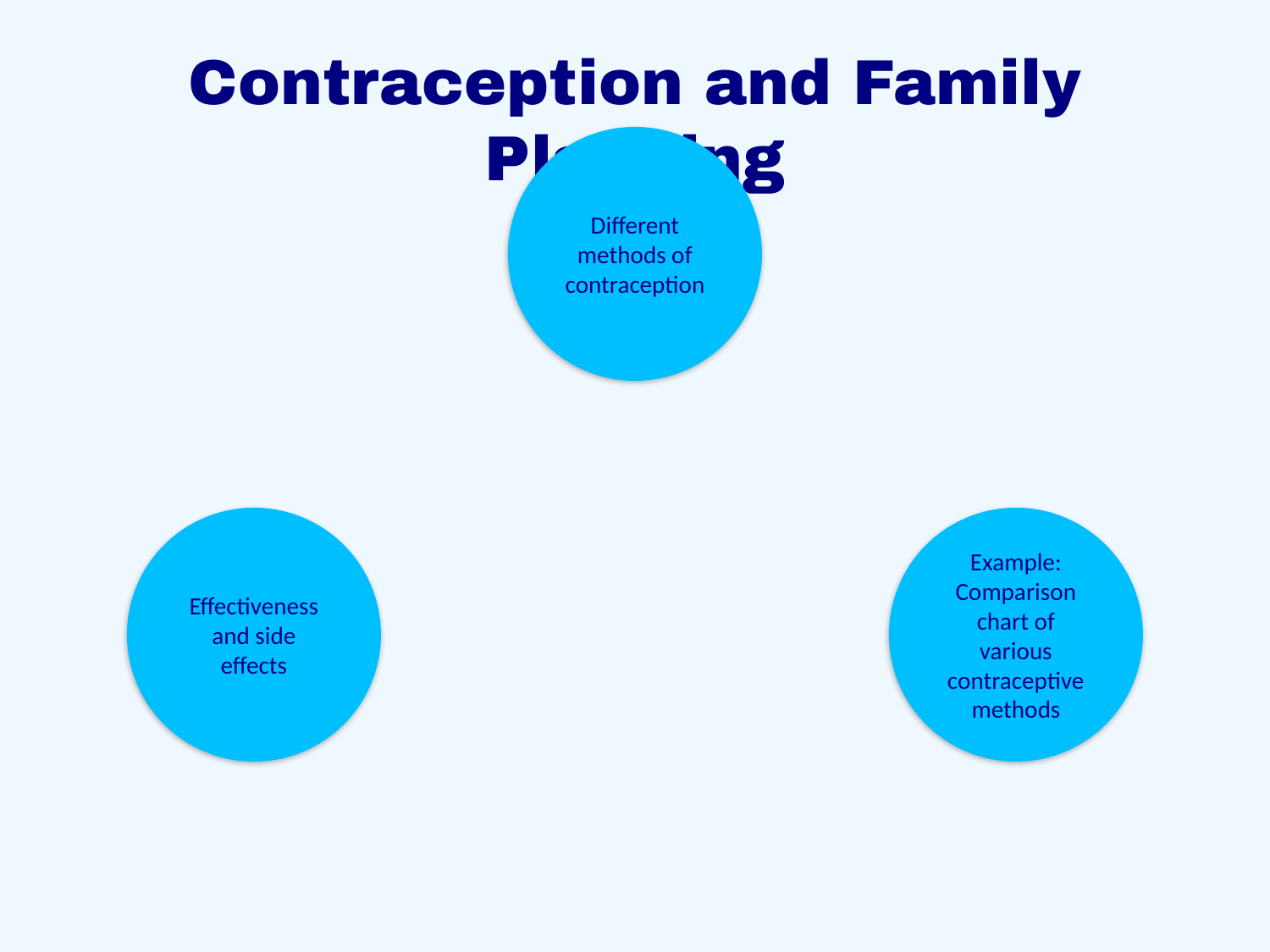

# Contraception and Family Planning
Different methods of contraception
Effectiveness and side effects
Example: Comparison chart of various contraceptive methods